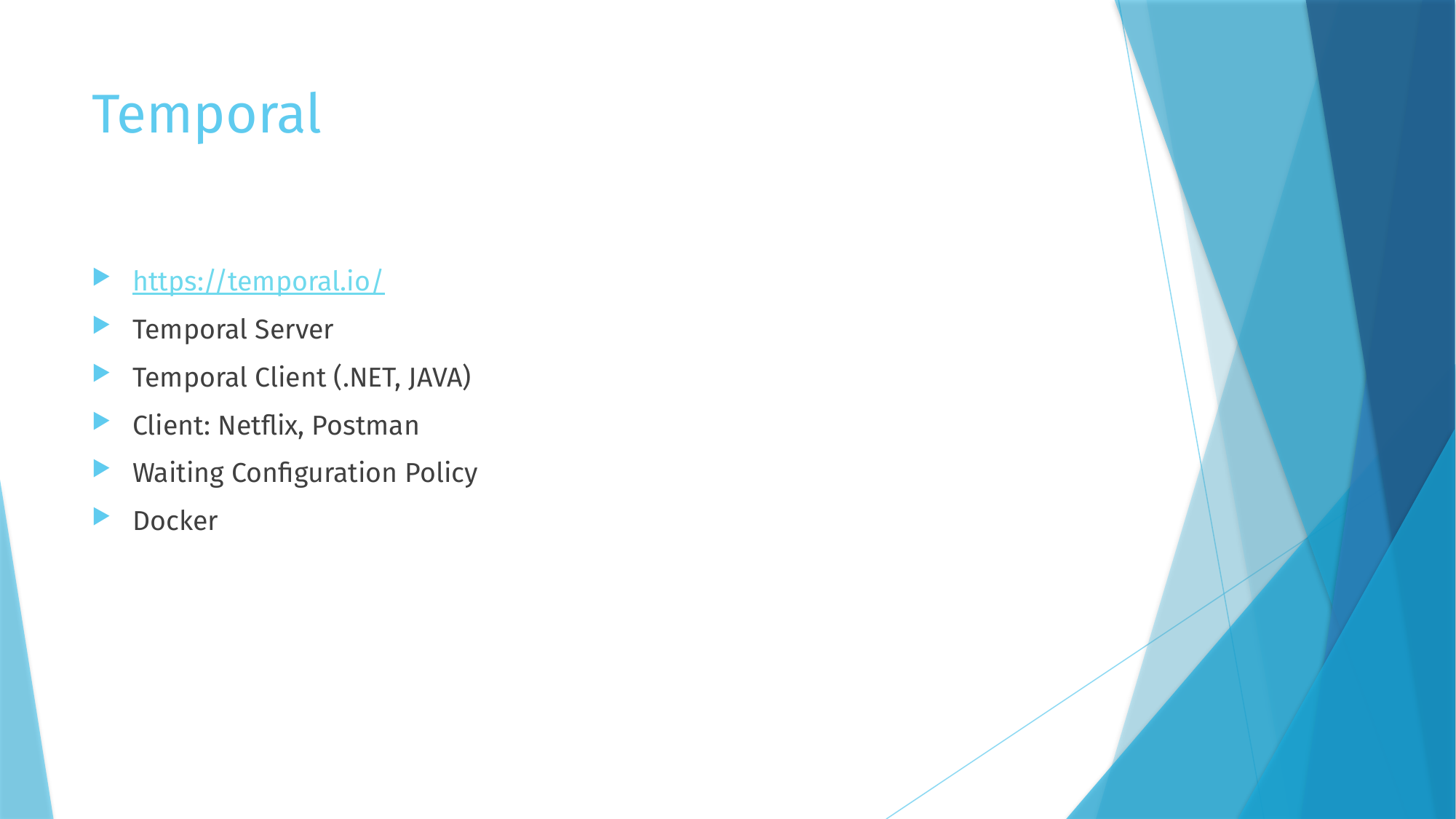

# Temporal
https://temporal.io/
Temporal Server
Temporal Client (.NET, JAVA)
Client: Netflix, Postman
Waiting Configuration Policy
Docker